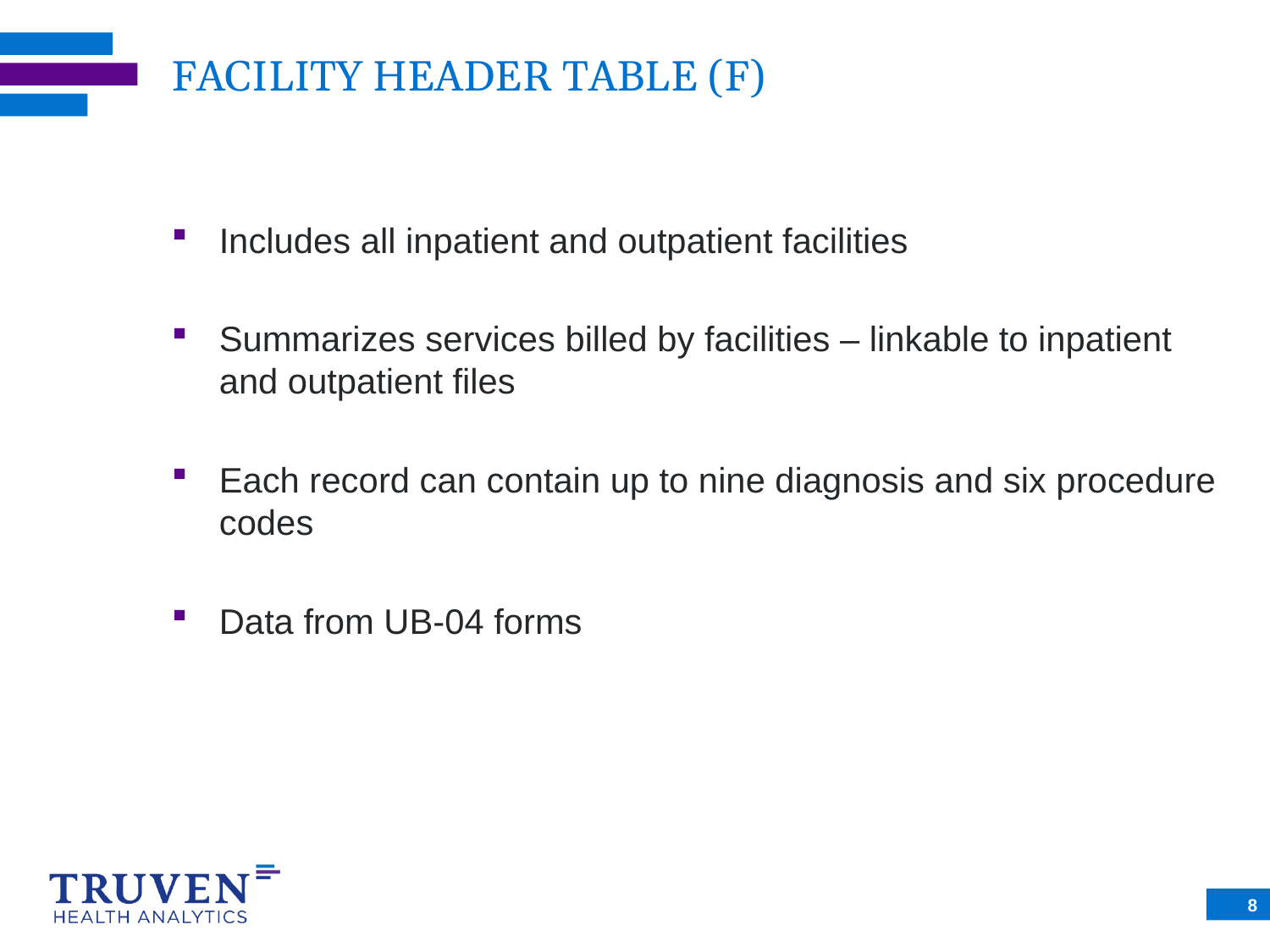

# FACILITY HEADER TABLE (F)
Includes all inpatient and outpatient facilities

Summarizes services billed by facilities – linkable to inpatient and outpatient files

Each record can contain up to nine diagnosis and six procedure codes

Data from UB-04 forms

8